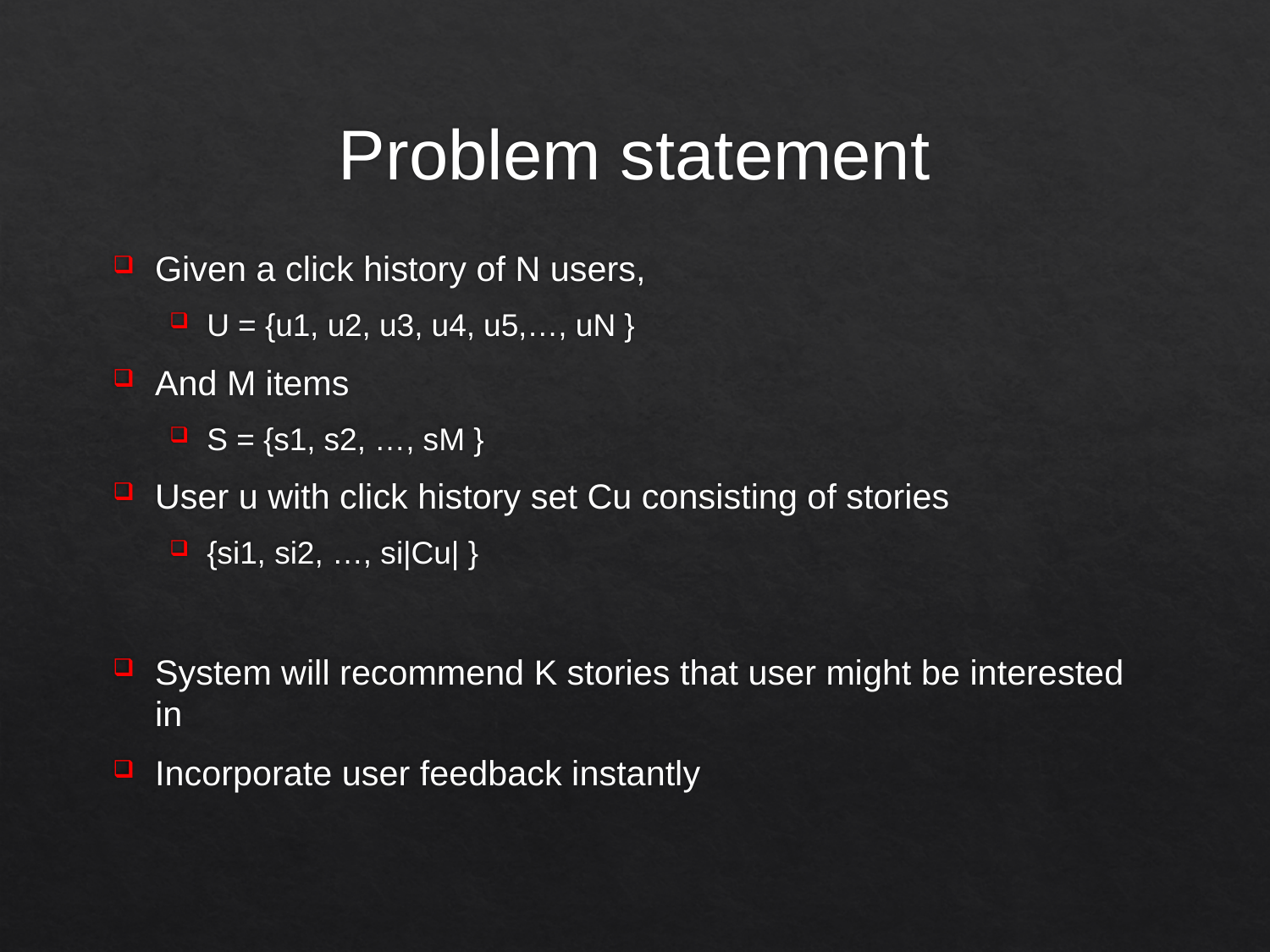

# Problem statement
Given a click history of N users,
U = {u1, u2, u3, u4, u5,…, uN }
And M items
S = {s1, s2, …, sM }
User u with click history set Cu consisting of stories
{si1, si2, …, si|Cu| }

System will recommend K stories that user might be interested in
Incorporate user feedback instantly